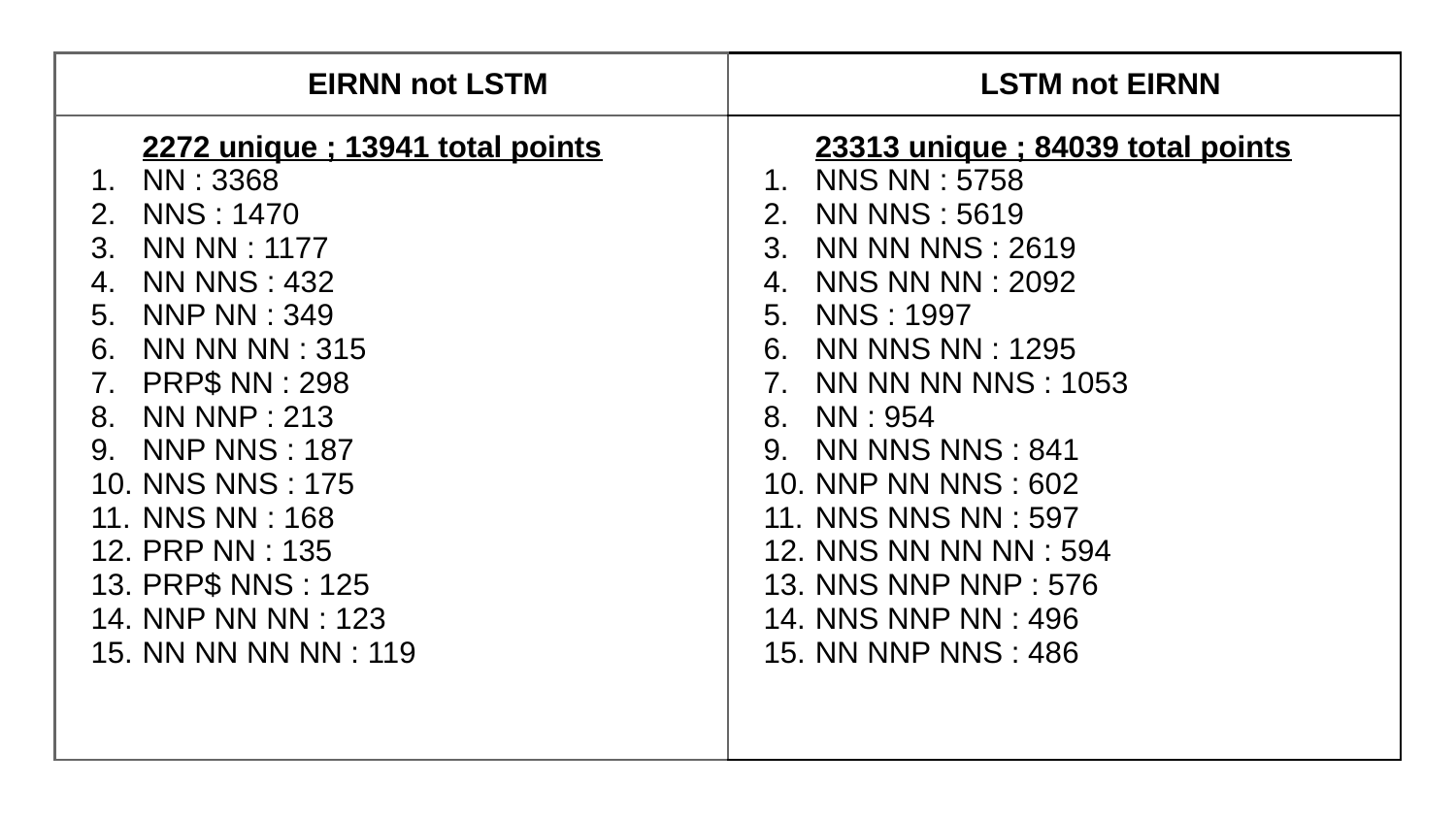

| EIRNN not LSTM | LSTM not EIRNN |
| --- | --- |
| 2272 unique ; 13941 total points NN : 3368 NNS : 1470 NN NN : 1177 NN NNS : 432 NNP NN : 349 NN NN NN : 315 PRP$ NN : 298 NN NNP : 213 NNP NNS : 187 NNS NNS : 175 NNS NN : 168 PRP NN : 135 PRP$ NNS : 125 NNP NN NN : 123 NN NN NN NN : 119 | 23313 unique ; 84039 total points NNS NN : 5758 NN NNS : 5619 NN NN NNS : 2619 NNS NN NN : 2092 NNS : 1997 NN NNS NN : 1295 NN NN NN NNS : 1053 NN : 954 NN NNS NNS : 841 NNP NN NNS : 602 NNS NNS NN : 597 NNS NN NN NN : 594 NNS NNP NNP : 576 NNS NNP NN : 496 NN NNP NNS : 486 |